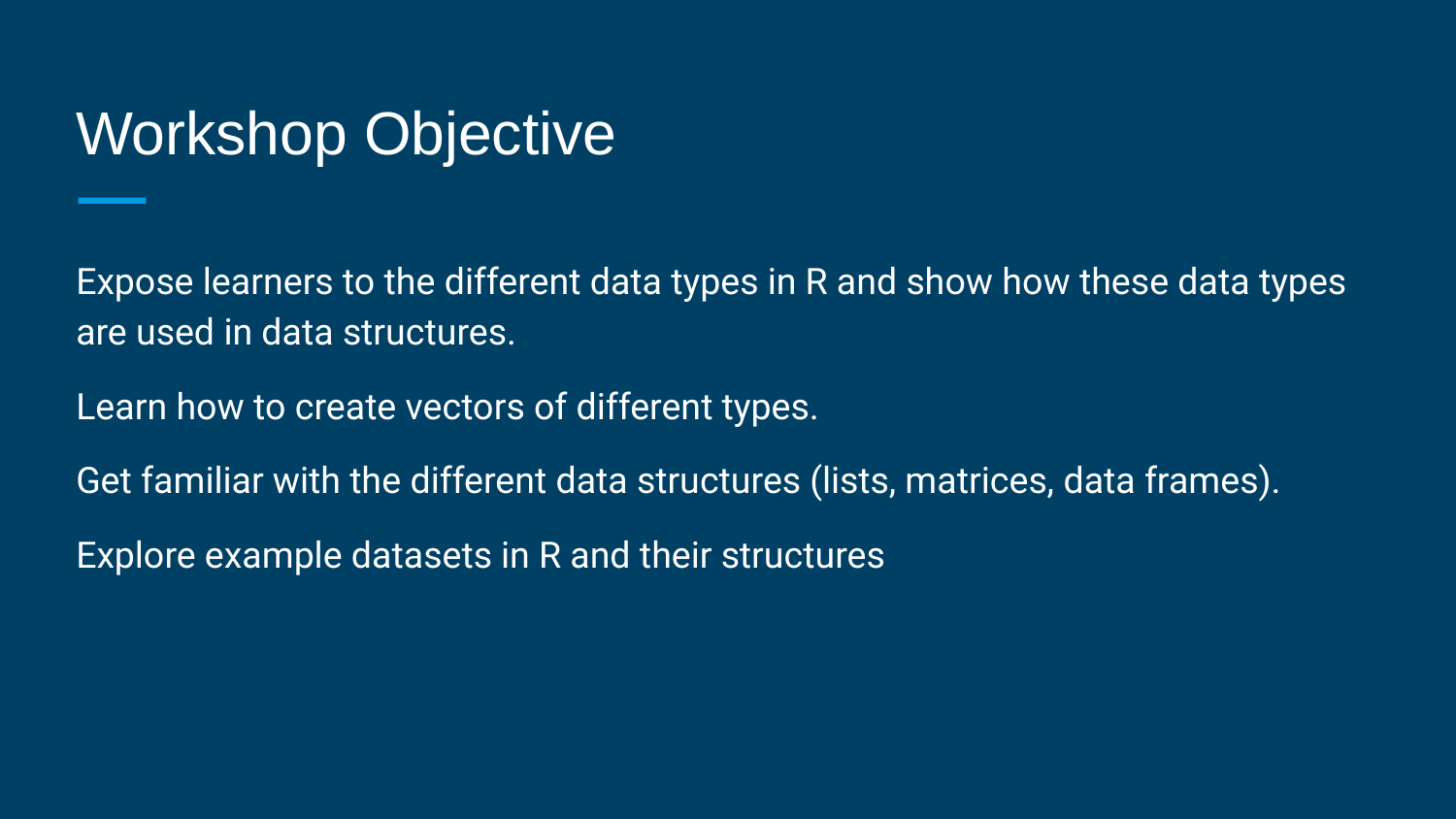

Workshop Objective
Expose learners to the different data types in R and show how these data types are used in data structures.
Learn how to create vectors of different types.
Get familiar with the different data structures (lists, matrices, data frames).
Explore example datasets in R and their structures